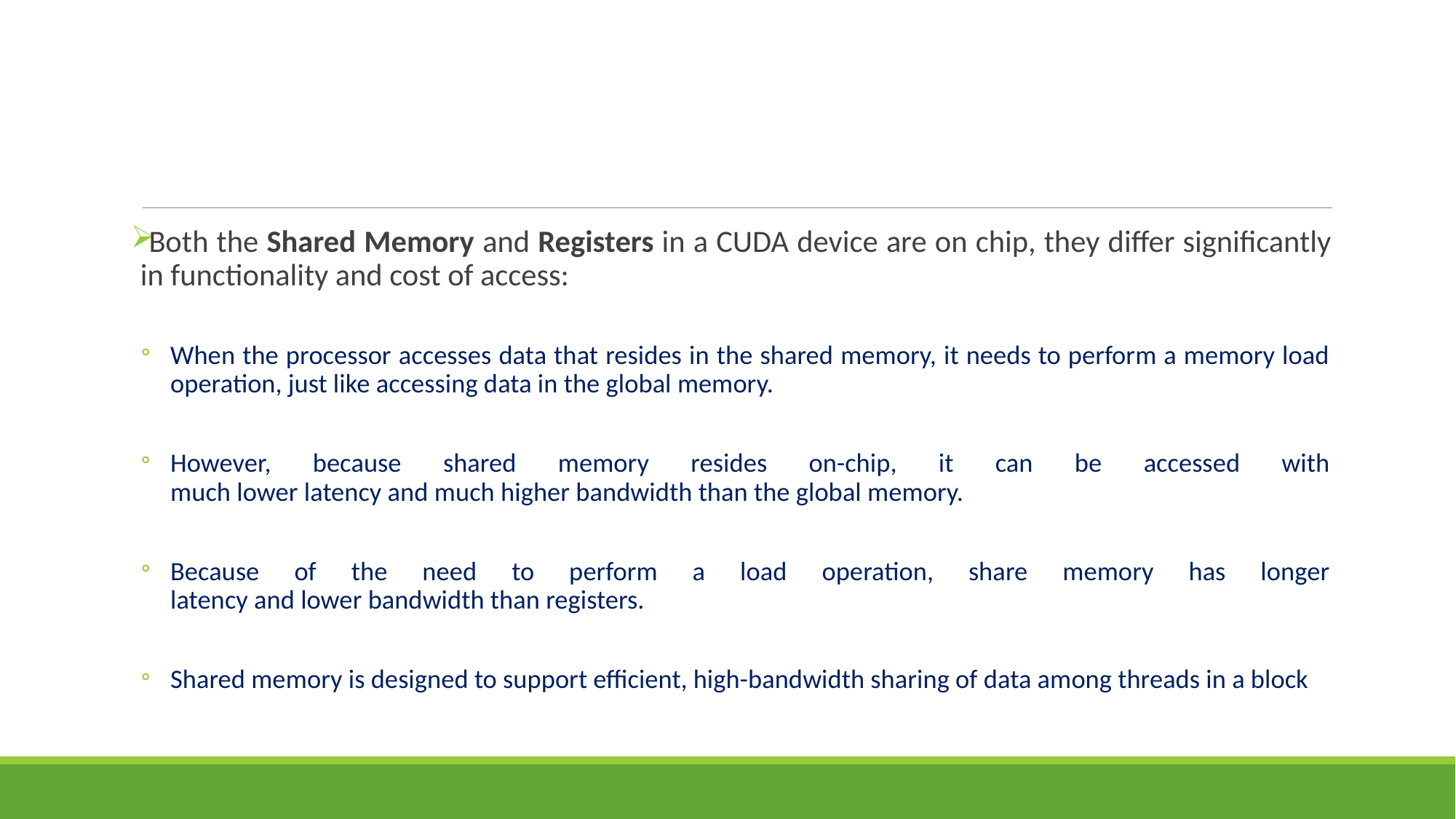

#
Both the Shared Memory and Registers in a CUDA device are on chip, they differ significantly in functionality and cost of access:

When the processor accesses data that resides in the shared memory, it needs to perform a memory load operation, just like accessing data in the global memory.

However, because shared memory resides on-chip, it can be accessed with
much lower latency and much higher bandwidth than the global memory.

Because of the need to perform a load operation, share memory has longer
latency and lower bandwidth than registers.

Shared memory is designed to support efficient, high-bandwidth sharing of data among threads in a block